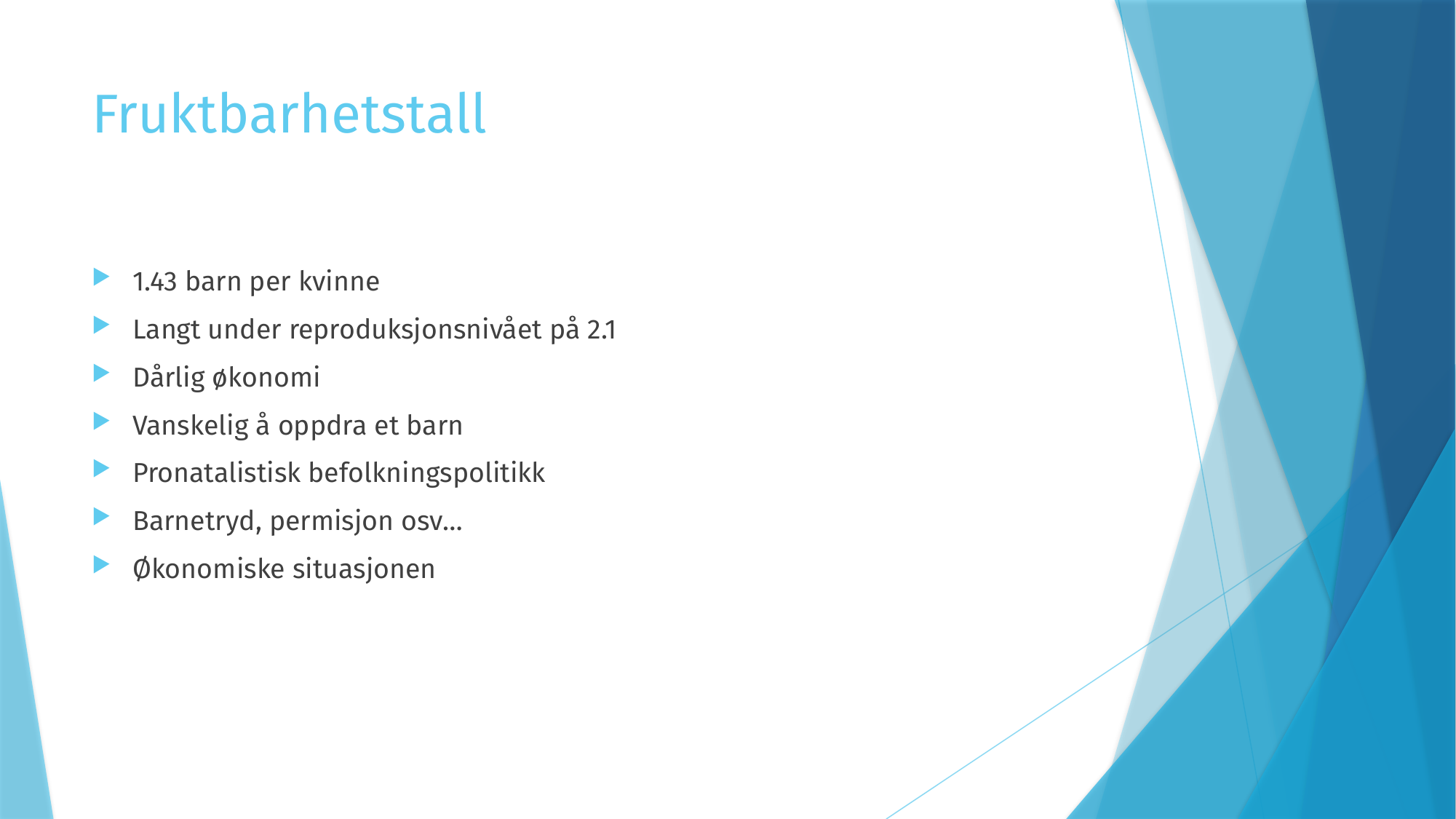

# Fruktbarhetstall
1.43 barn per kvinne
Langt under reproduksjonsnivået på 2.1
Dårlig økonomi
Vanskelig å oppdra et barn
Pronatalistisk befolkningspolitikk
Barnetryd, permisjon osv…
Økonomiske situasjonen